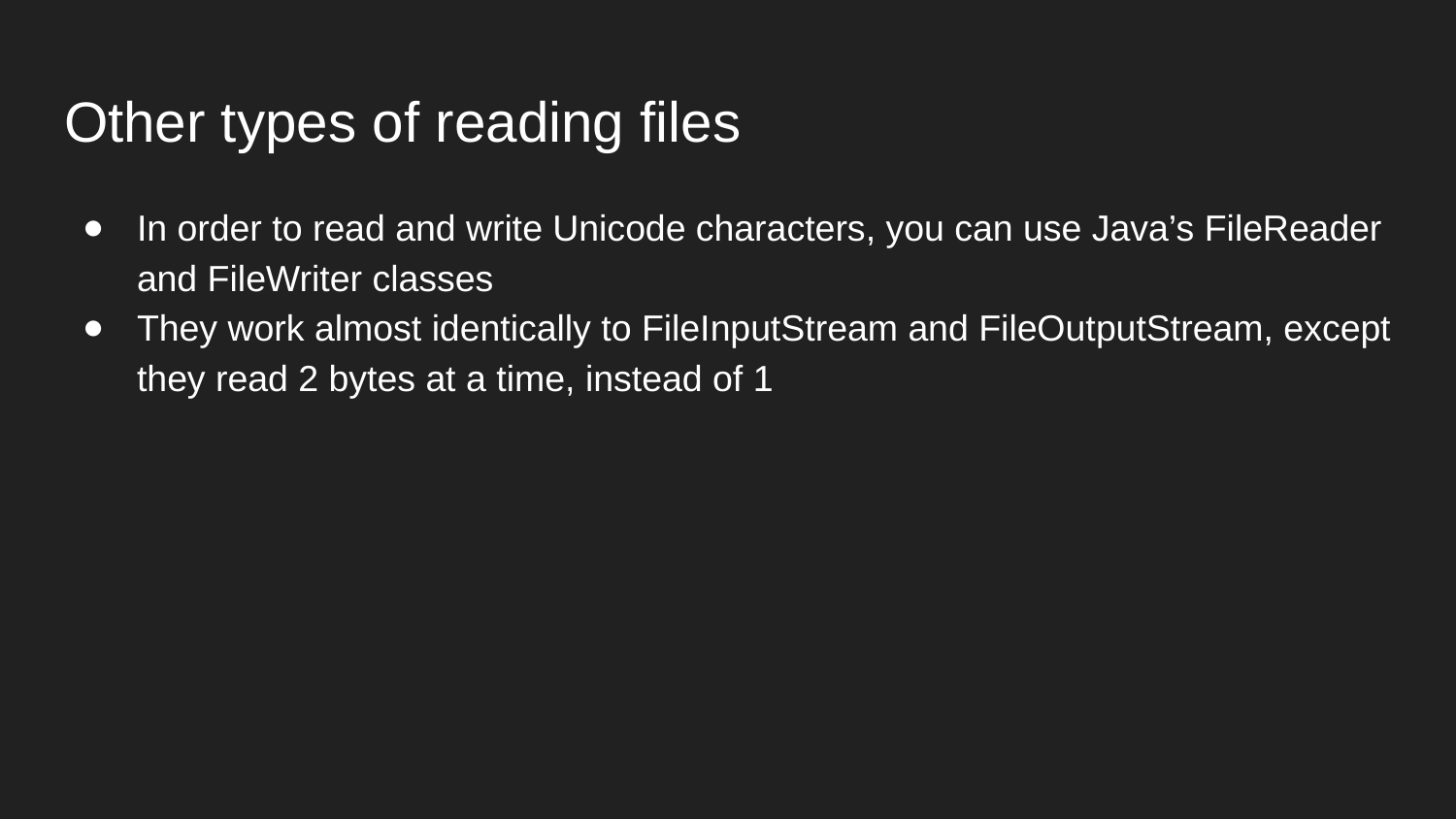

# Other types of reading files
In order to read and write Unicode characters, you can use Java’s FileReader and FileWriter classes
They work almost identically to FileInputStream and FileOutputStream, except they read 2 bytes at a time, instead of 1